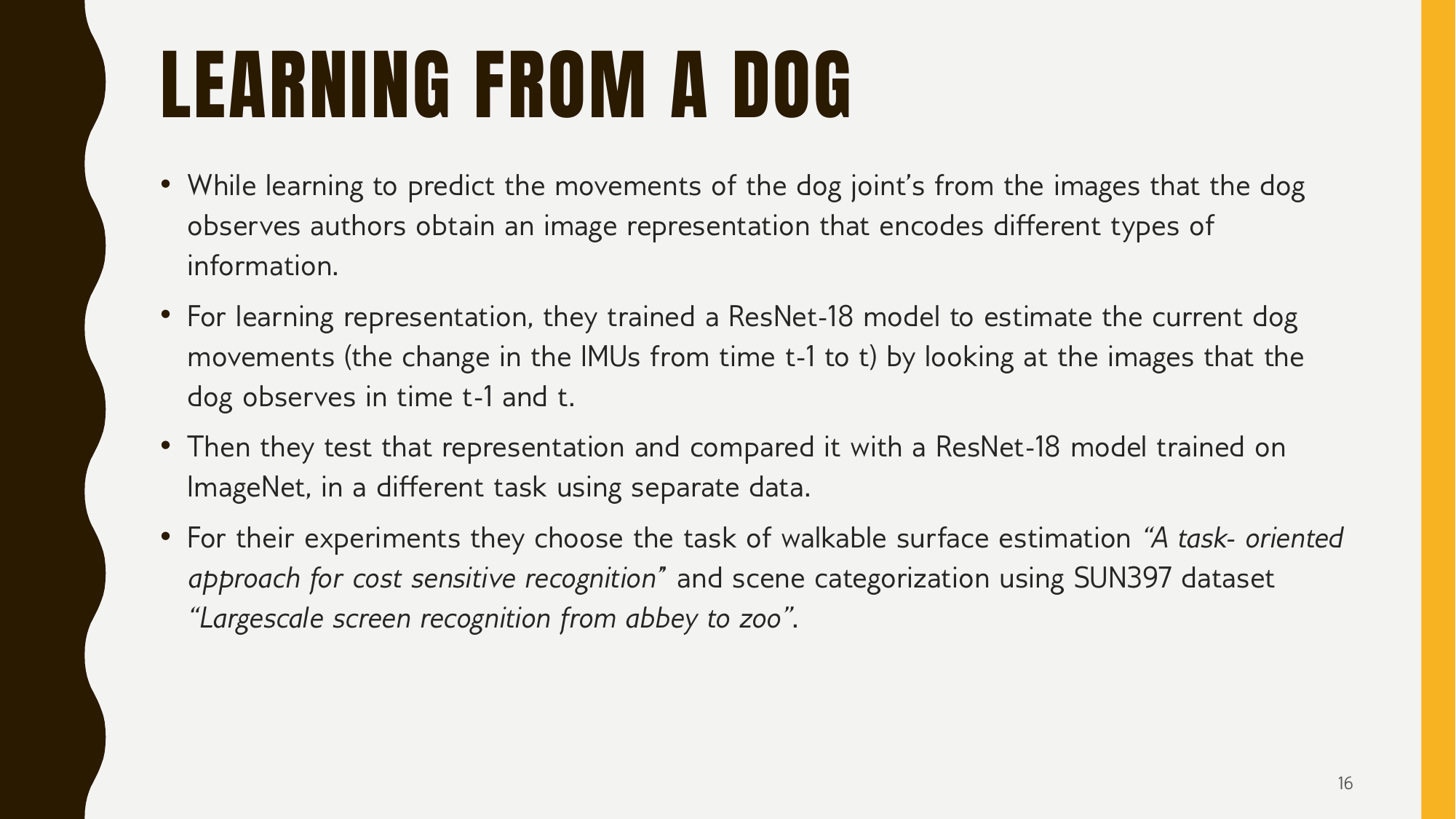

# Learning from a dog
While learning to predict the movements of the dog joint’s from the images that the dog observes authors obtain an image representation that encodes different types of information.
For learning representation, they trained a ResNet-18 model to estimate the current dog movements (the change in the IMUs from time t-1 to t) by looking at the images that the dog observes in time t-1 and t.
Then they test that representation and compared it with a ResNet-18 model trained on ImageNet, in a different task using separate data.
For their experiments they choose the task of walkable surface estimation “A task- oriented approach for cost sensitive recognition’’ and scene categorization using SUN397 dataset “Largescale screen recognition from abbey to zoo”.

16